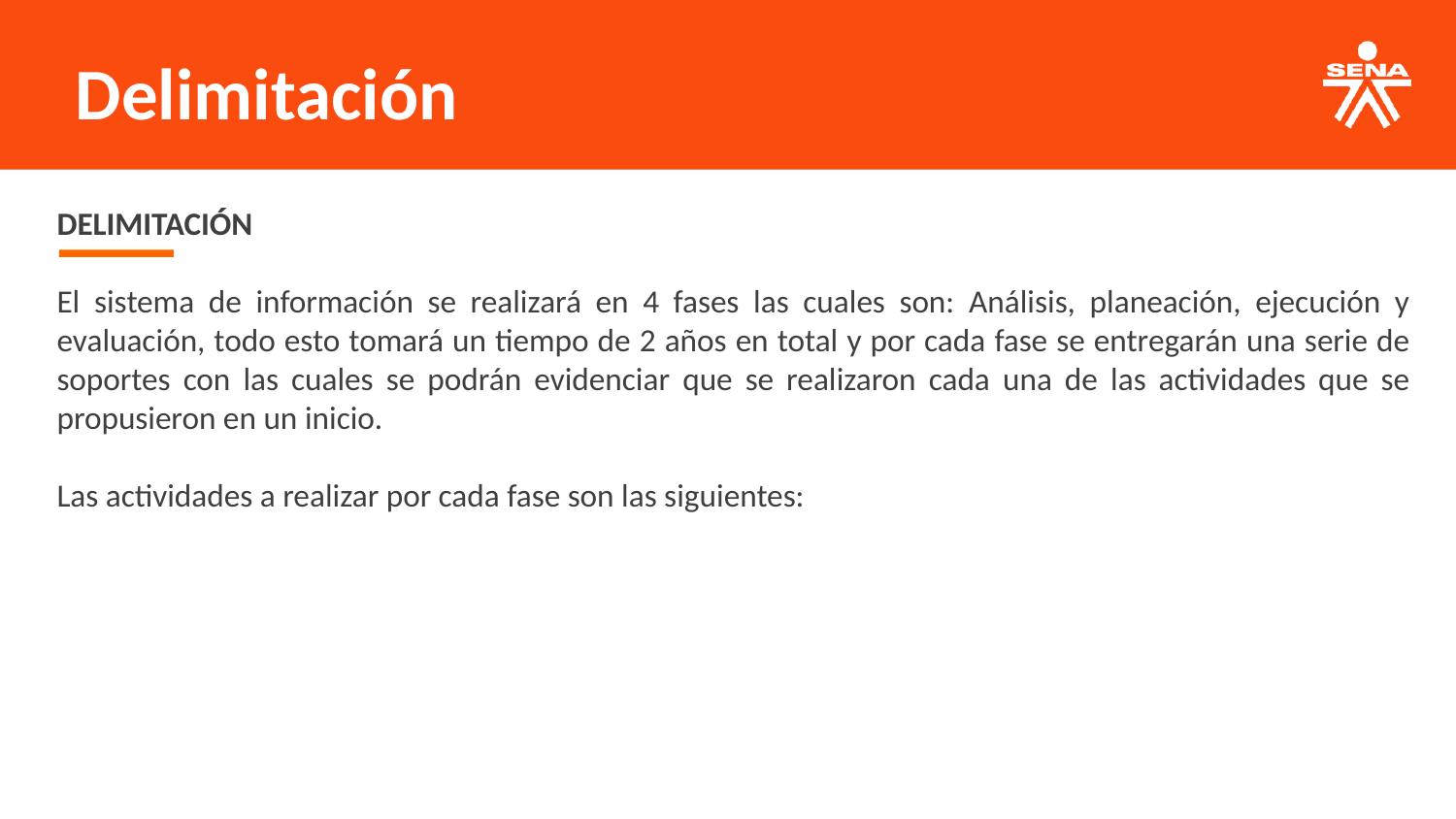

Delimitación
DELIMITACIÓN

El sistema de información se realizará en 4 fases las cuales son: Análisis, planeación, ejecución y evaluación, todo esto tomará un tiempo de 2 años en total y por cada fase se entregarán una serie de soportes con las cuales se podrán evidenciar que se realizaron cada una de las actividades que se propusieron en un inicio.

Las actividades a realizar por cada fase son las siguientes: